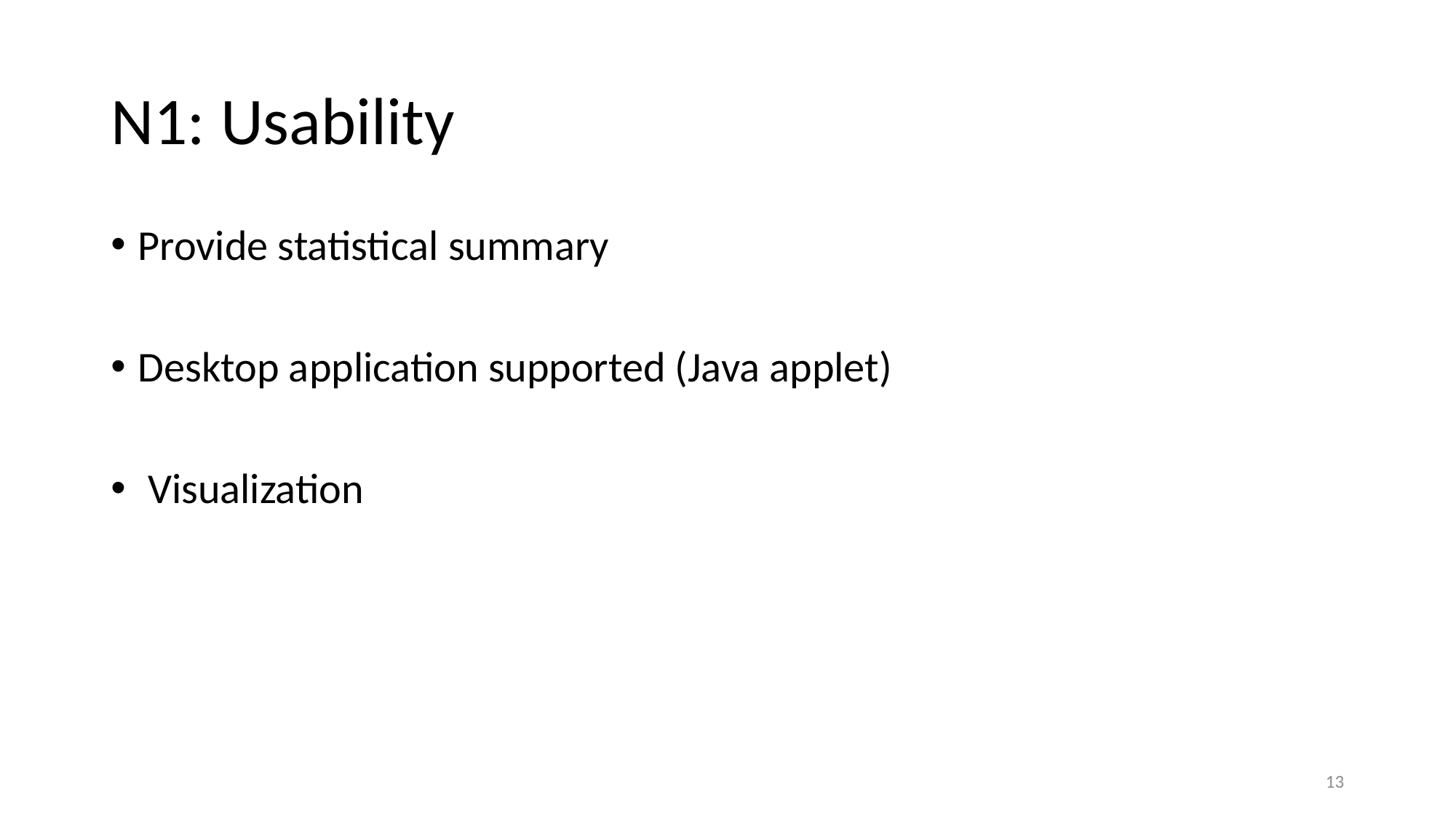

# N1: Usability
Provide statistical summary

Desktop application supported (Java applet)

 Visualization

13